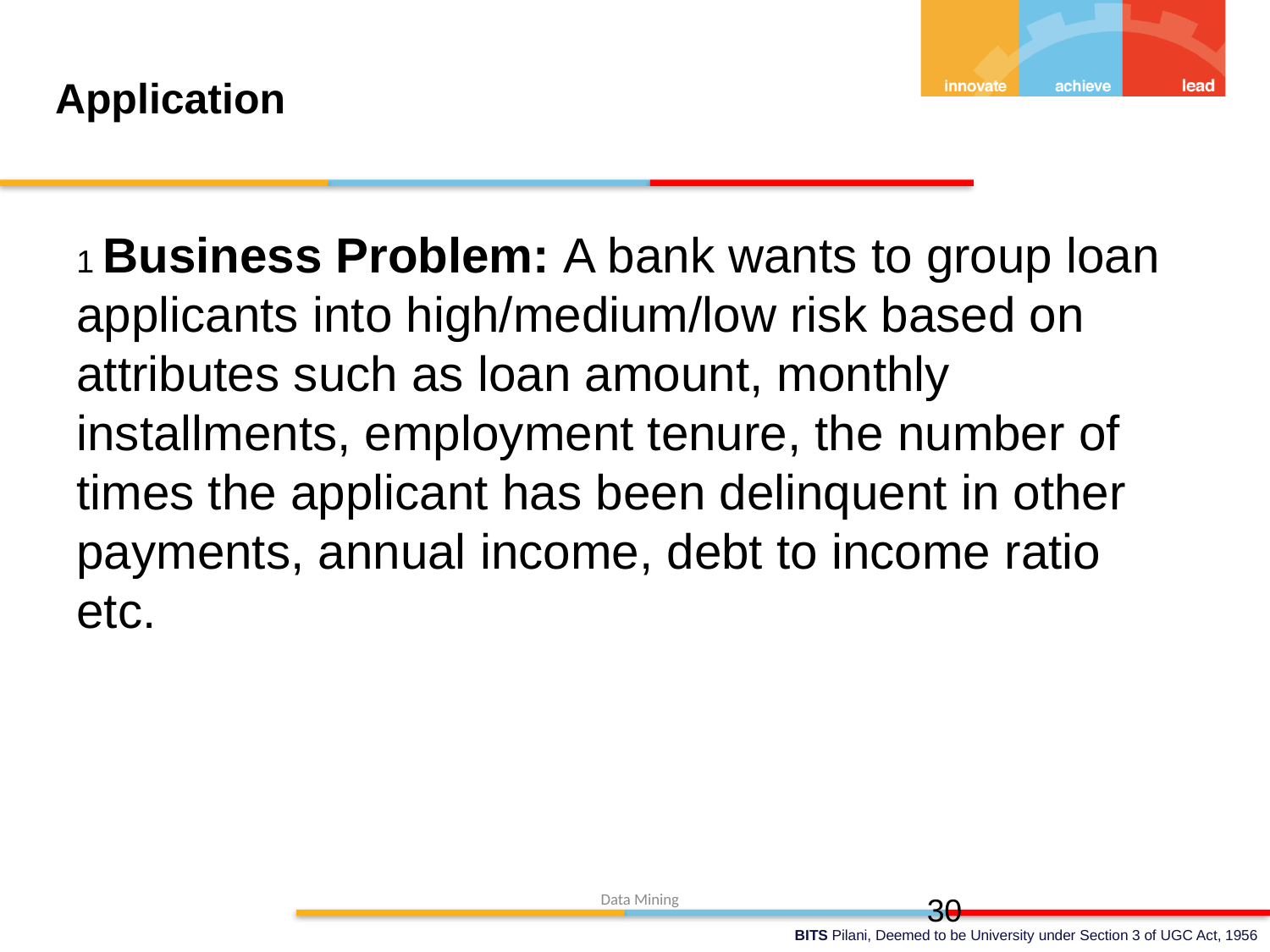

# Application
1 Business Problem: A bank wants to group loan applicants into high/medium/low risk based on attributes such as loan amount, monthly installments, employment tenure, the number of times the applicant has been delinquent in other payments, annual income, debt to income ratio etc.
30